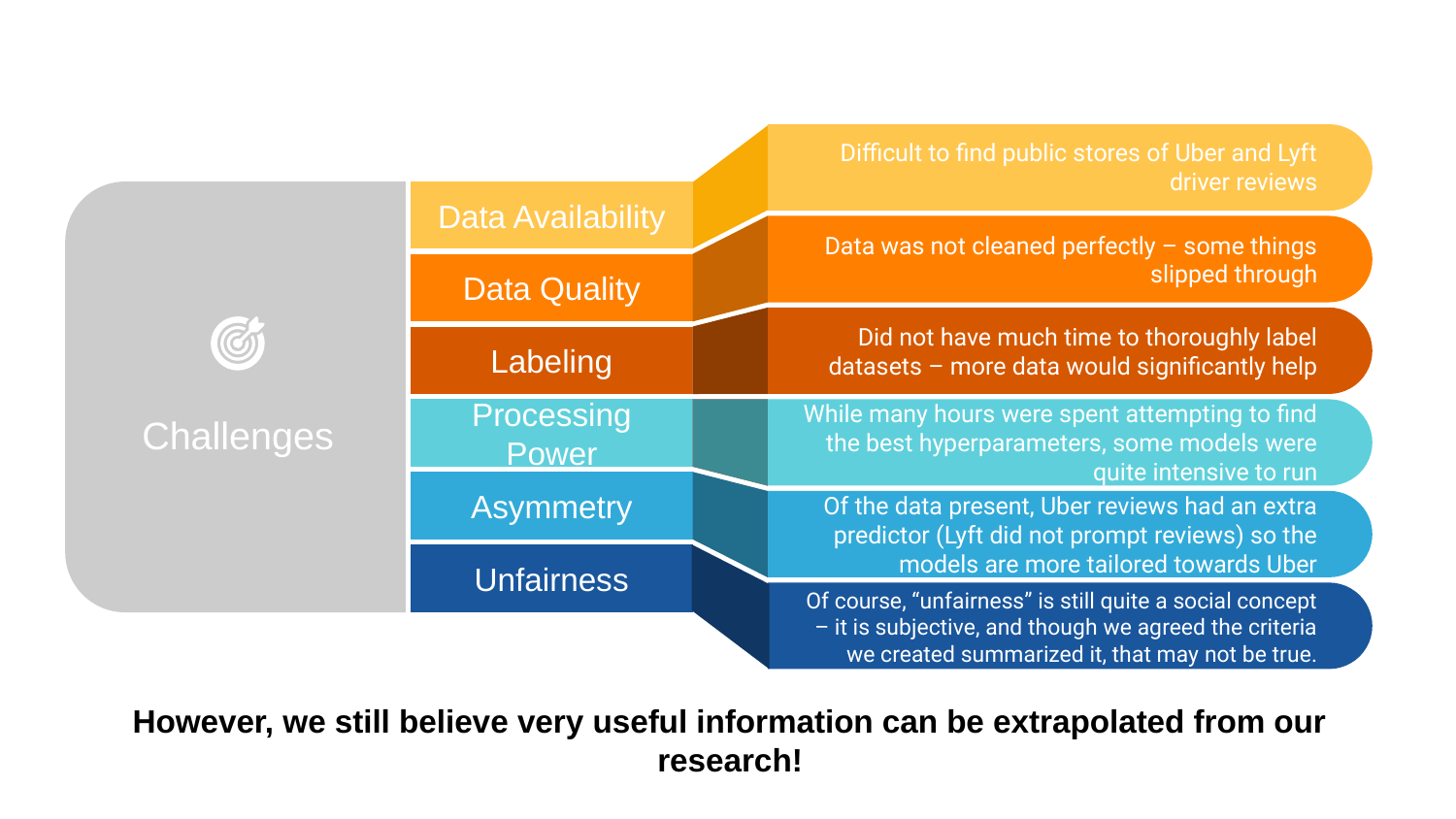

Difficult to find public stores of Uber and Lyft driver reviews

Data Availability

Data was not cleaned perfectly – some things slipped through

Data Quality

Did not have much time to thoroughly label datasets – more data would significantly help

Labeling
Challenges
While many hours were spent attempting to find the best hyperparameters, some models were quite intensive to run

Processing Power

Asymmetry
Of the data present, Uber reviews had an extra predictor (Lyft did not prompt reviews) so the models are more tailored towards Uber

Unfairness
Of course, “unfairness” is still quite a social concept – it is subjective, and though we agreed the criteria we created summarized it, that may not be true.
# However, we still believe very useful information can be extrapolated from our research!